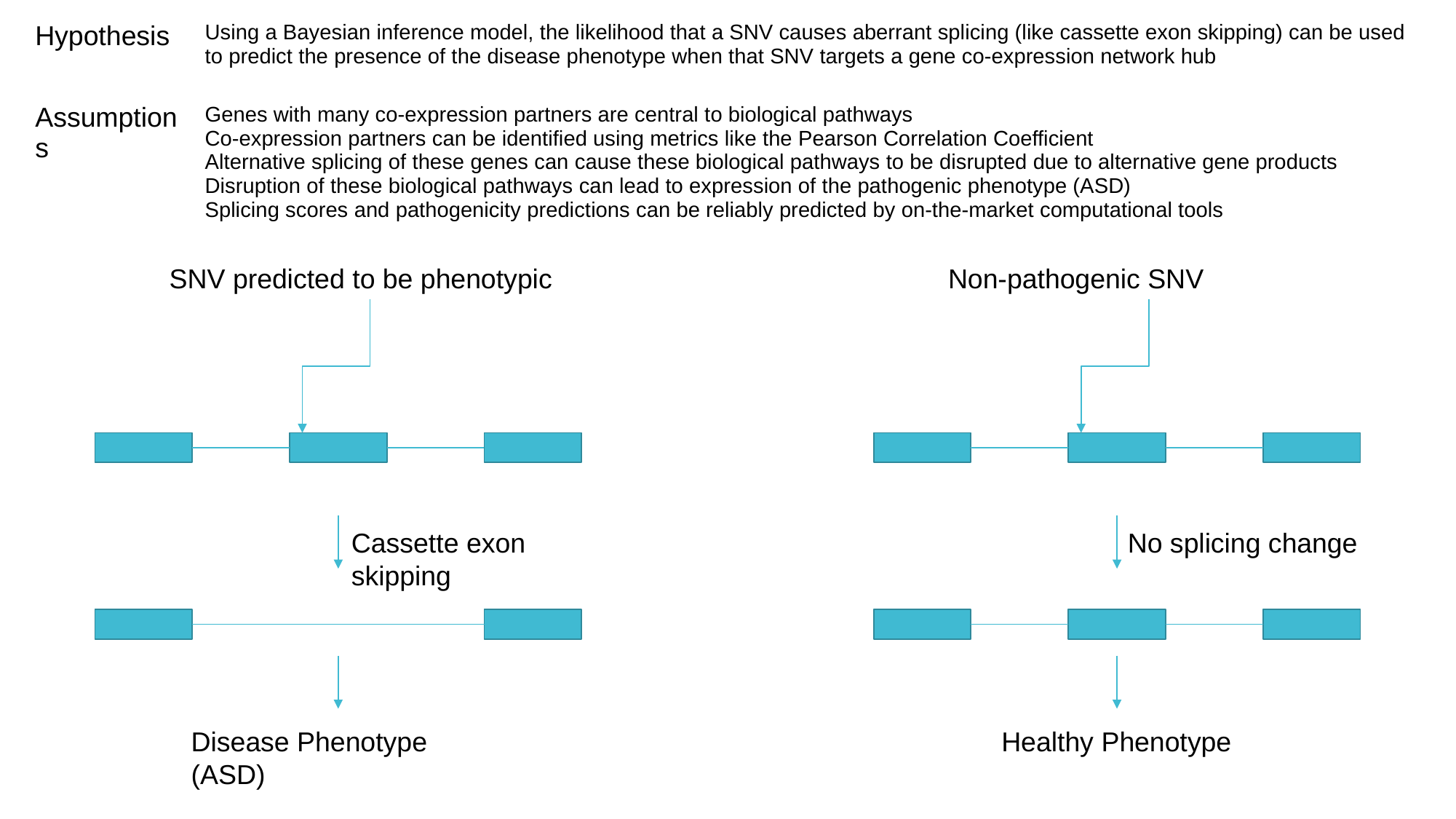

| Hypothesis | Using a Bayesian inference model, the likelihood that a SNV causes aberrant splicing (like cassette exon skipping) can be used to predict the presence of the disease phenotype when that SNV targets a gene co-expression network hub |
| --- | --- |
| Assumptions | Genes with many co-expression partners are central to biological pathways Co-expression partners can be identified using metrics like the Pearson Correlation Coefficient Alternative splicing of these genes can cause these biological pathways to be disrupted due to alternative gene products Disruption of these biological pathways can lead to expression of the pathogenic phenotype (ASD) Splicing scores and pathogenicity predictions can be reliably predicted by on-the-market computational tools |
SNV predicted to be phenotypic
Non-pathogenic SNV

Cassette exon skipping
No splicing change

Disease Phenotype (ASD)
Healthy Phenotype